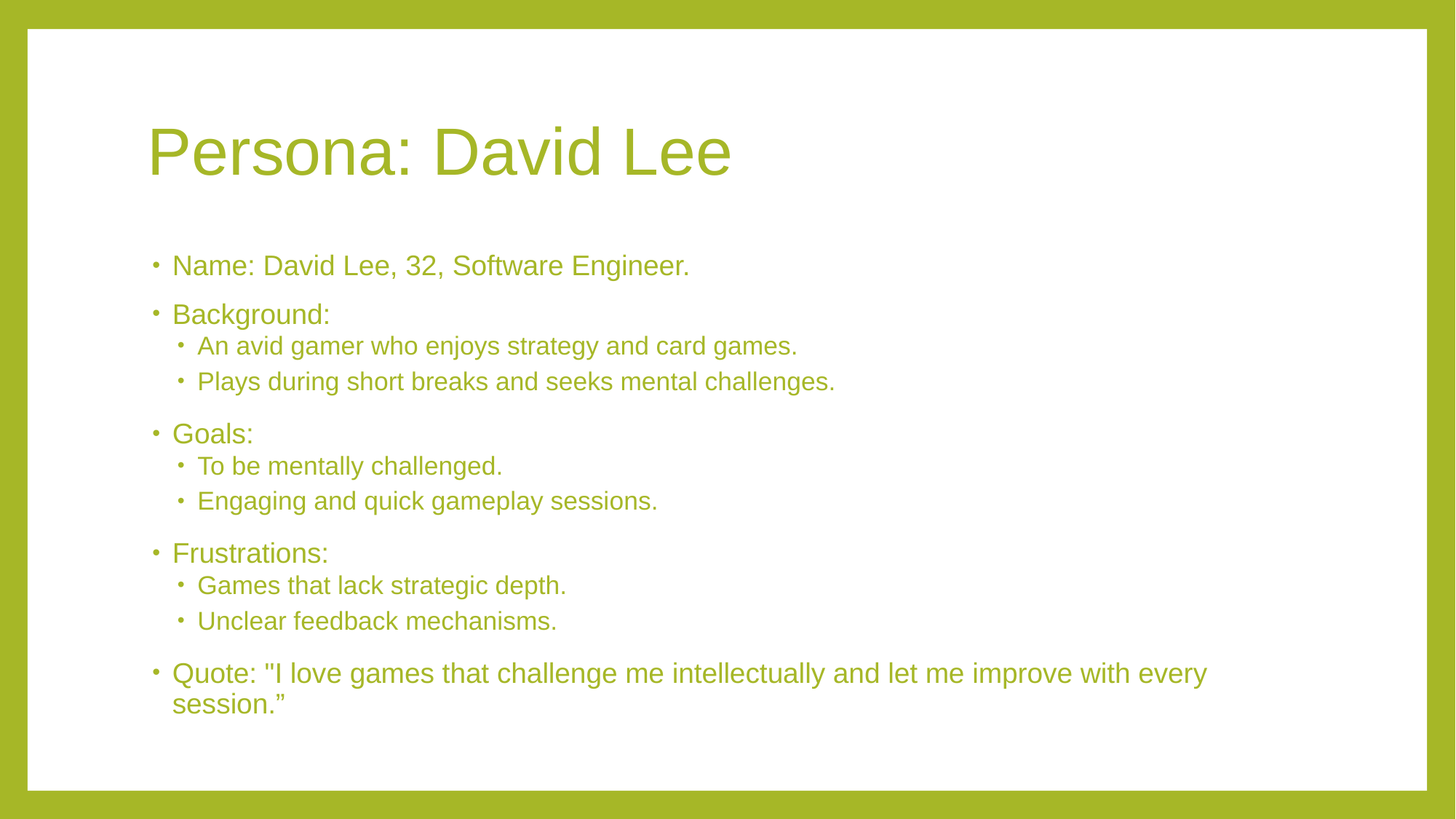

# Persona: David Lee
Name: David Lee, 32, Software Engineer.
Background:
An avid gamer who enjoys strategy and card games.
Plays during short breaks and seeks mental challenges.
Goals:
To be mentally challenged.
Engaging and quick gameplay sessions.
Frustrations:
Games that lack strategic depth.
Unclear feedback mechanisms.
Quote: "I love games that challenge me intellectually and let me improve with every session.”